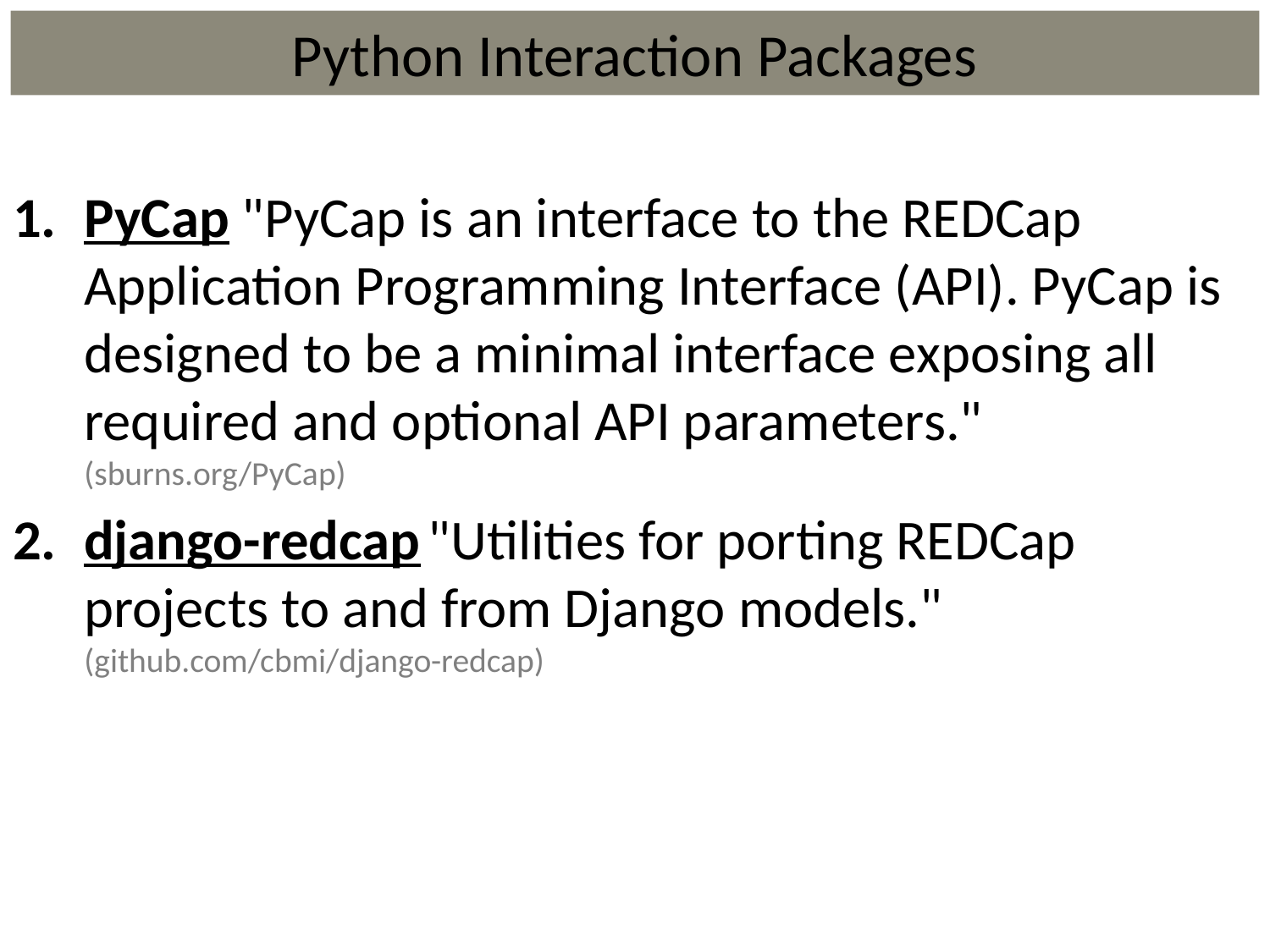

# Python Interaction Packages

PyCap "PyCap is an interface to the REDCap Application Programming Interface (API). PyCap is designed to be a minimal interface exposing all required and optional API parameters." (sburns.org/PyCap)
django-redcap "Utilities for porting REDCap projects to and from Django models." (github.com/cbmi/django-redcap)